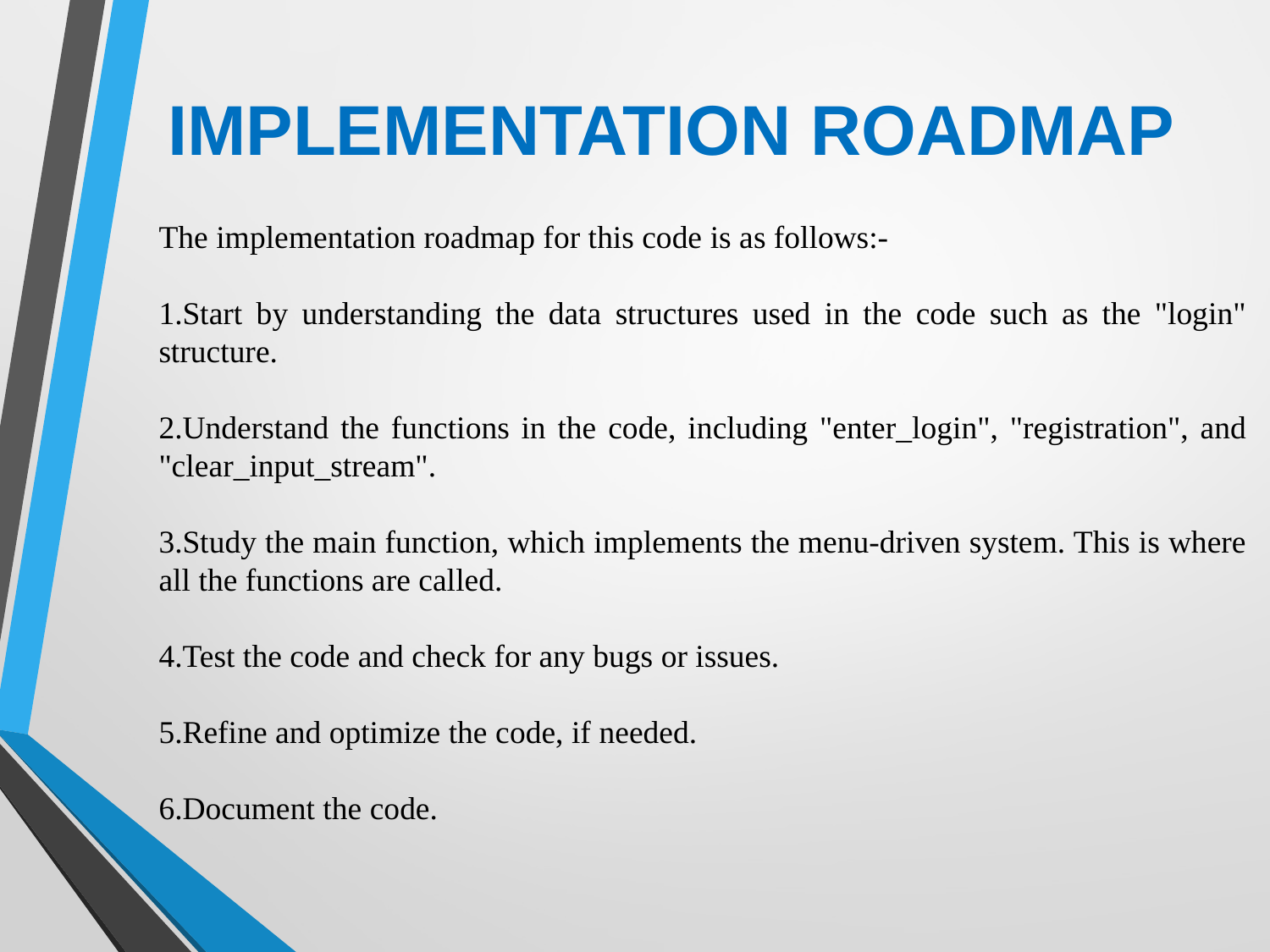

# IMPLEMENTATION ROADMAP
The implementation roadmap for this code is as follows:-

Start by understanding the data structures used in the code such as the "login" structure.

Understand the functions in the code, including "enter_login", "registration", and "clear_input_stream".

Study the main function, which implements the menu-driven system. This is where all the functions are called.

Test the code and check for any bugs or issues.

Refine and optimize the code, if needed.

Document the code.